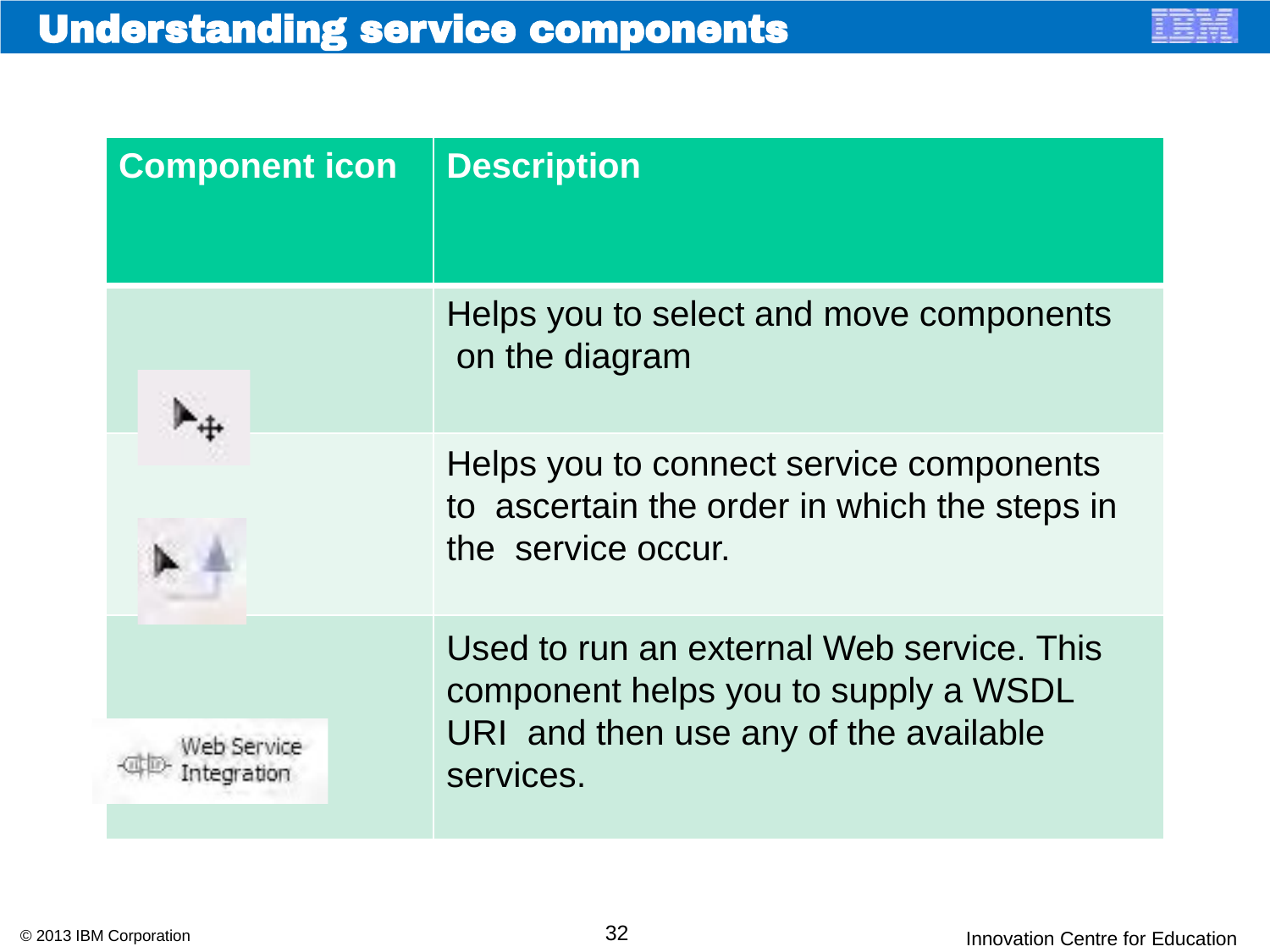

# Understanding service components

Component icon
Description

Helps you to select and move components  on the diagram

Helps you to connect service components to  ascertain the order in which the steps in the  service occur.

Used to run an external Web service. This  component helps you to supply a WSDL URI  and then use any of the available services.

32
© 2013 IBM Corporation
Innovation Centre for Education